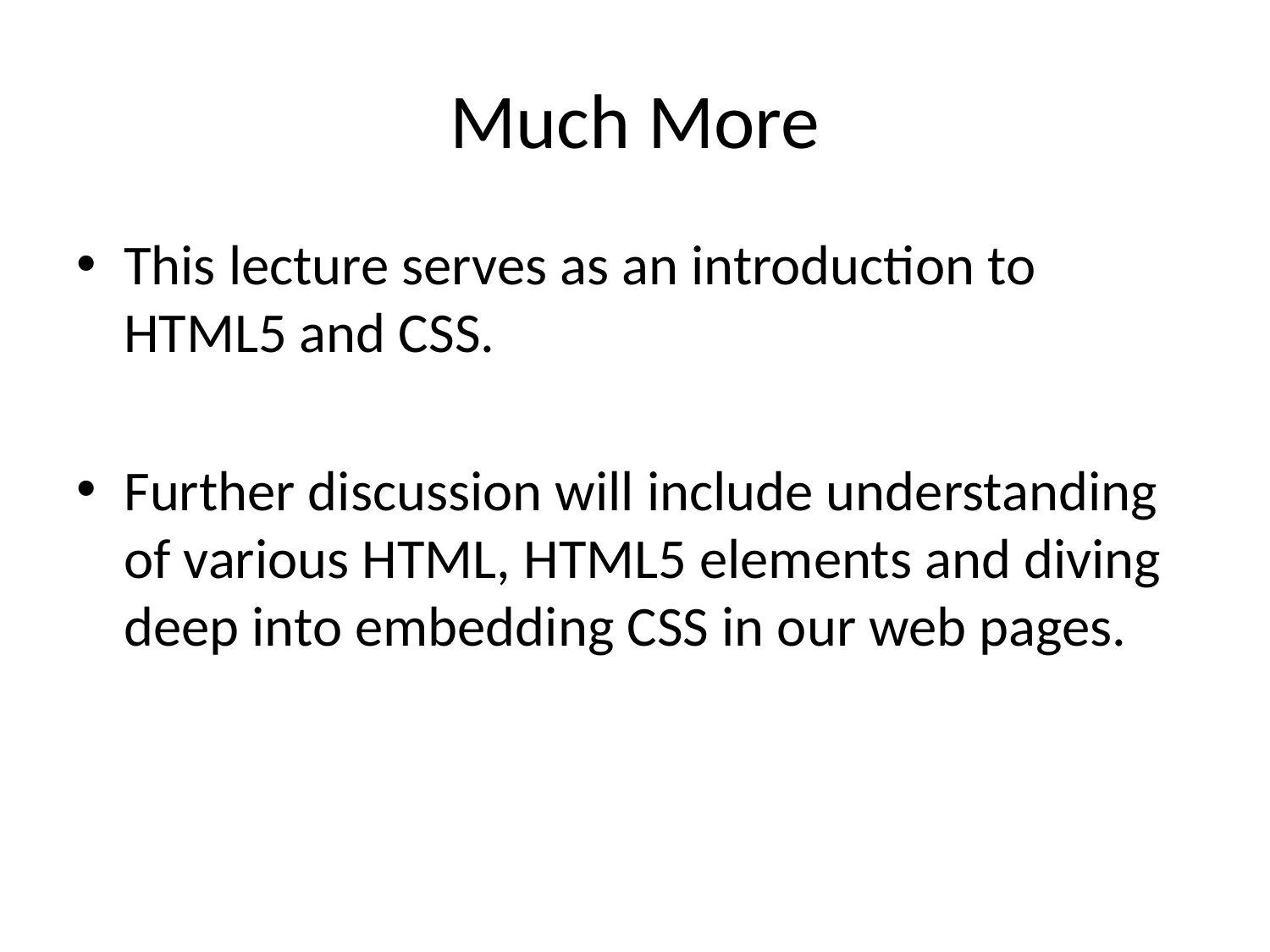

# Much More
This lecture serves as an introduction to HTML5 and CSS.

Further discussion will include understanding of various HTML, HTML5 elements and diving deep into embedding CSS in our web pages.